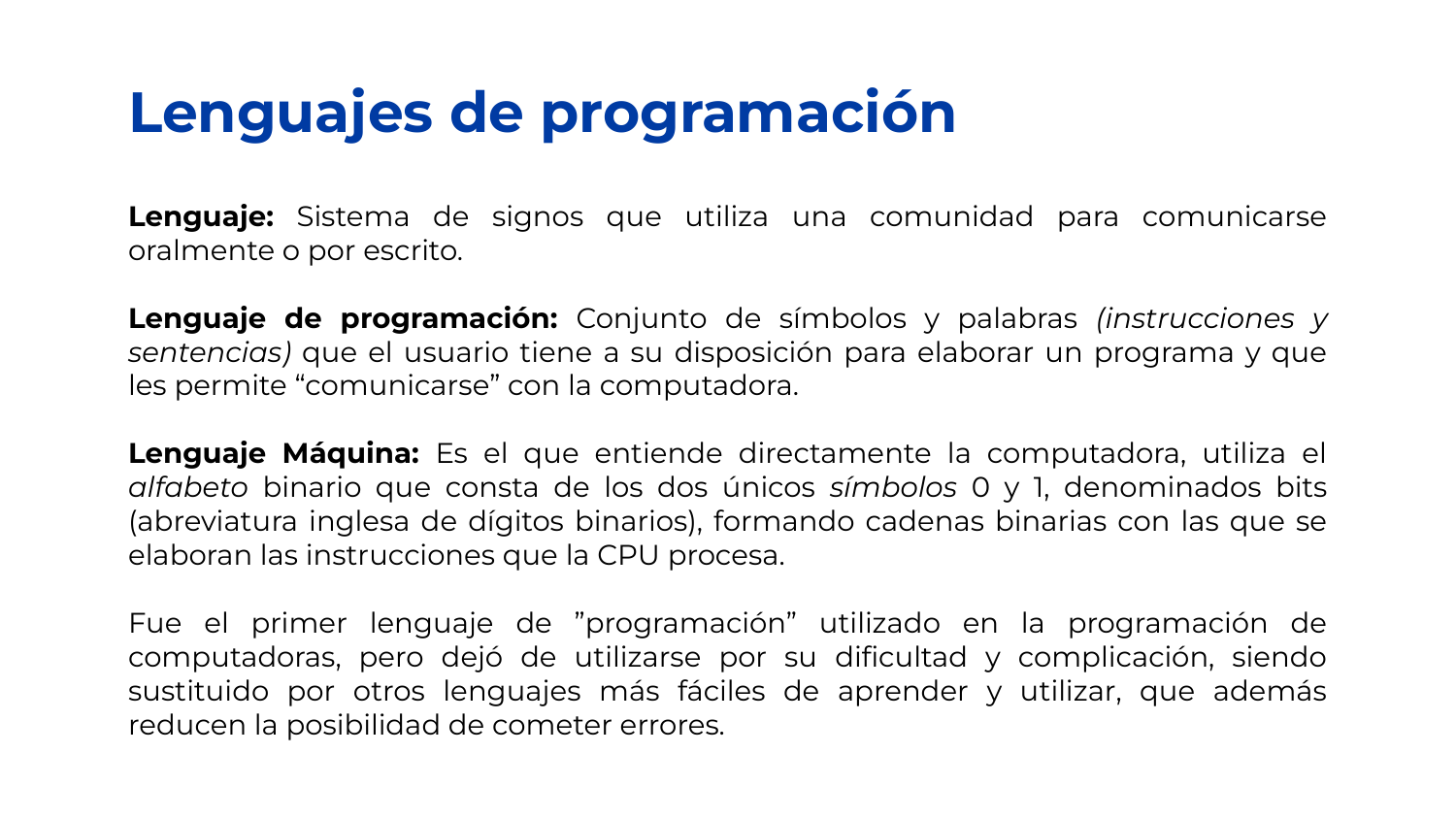

# Lenguajes de programación
Lenguaje: Sistema de signos que utiliza una comunidad para comunicarse oralmente o por escrito.

Lenguaje de programación: Conjunto de símbolos y palabras (instrucciones y sentencias) que el usuario tiene a su disposición para elaborar un programa y que les permite “comunicarse” con la computadora.

Lenguaje Máquina: Es el que entiende directamente la computadora, utiliza el alfabeto binario que consta de los dos únicos símbolos 0 y 1, denominados bits (abreviatura inglesa de dígitos binarios), formando cadenas binarias con las que se elaboran las instrucciones que la CPU procesa.

Fue el primer lenguaje de ”programación” utilizado en la programación de computadoras, pero dejó de utilizarse por su dificultad y complicación, siendo sustituido por otros lenguajes más fáciles de aprender y utilizar, que además reducen la posibilidad de cometer errores.